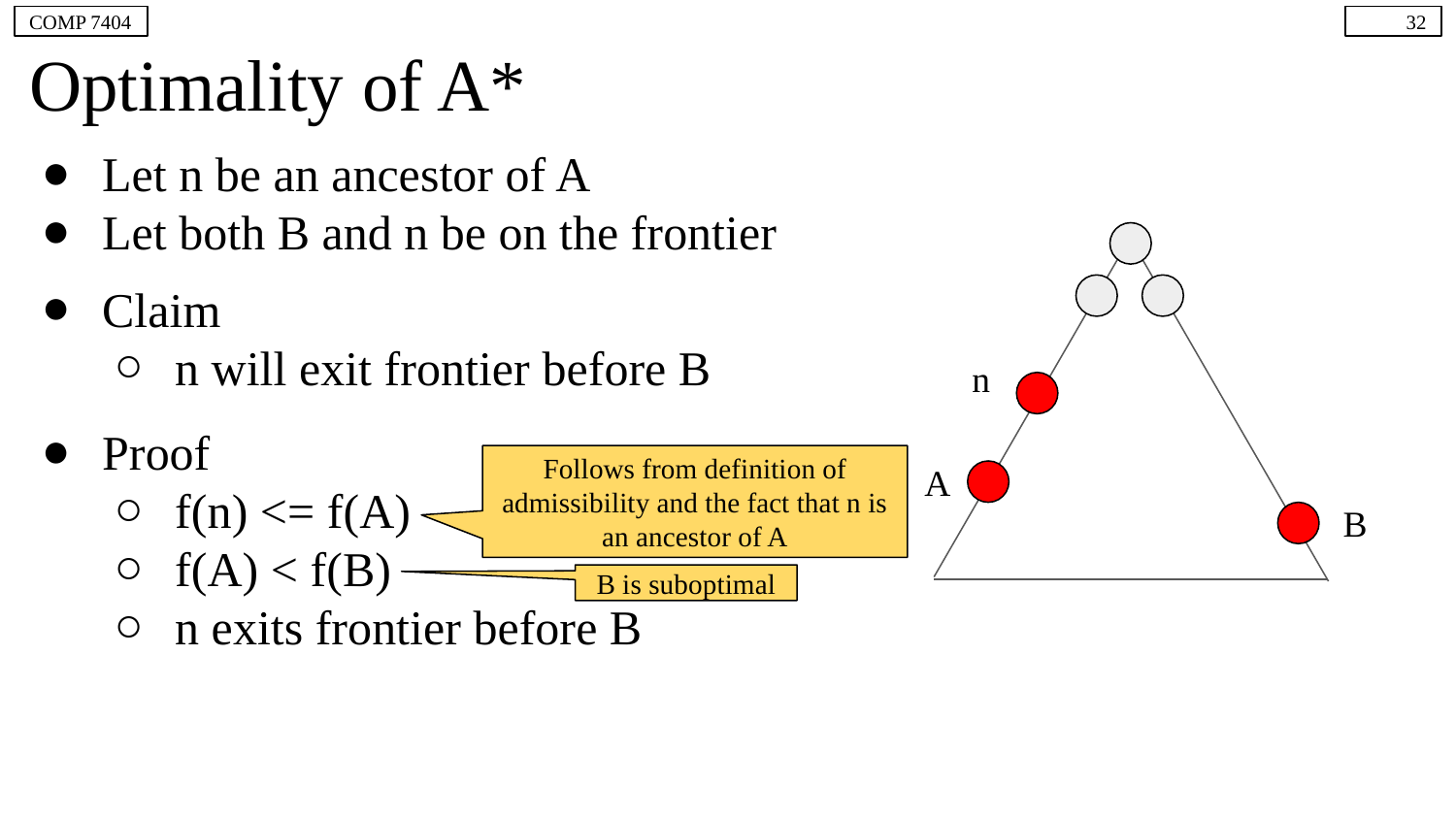

COMP 7404
32
# Optimality of A*
Let n be an ancestor of A
Let both B and n be on the frontier

Claim
n will exit frontier before B

n

Proof
f(n) <= f(A)
f(A) < f(B)
n exits frontier before B
Follows from definition of admissibility and the fact that n is an ancestor of A
A

B

B is suboptimal